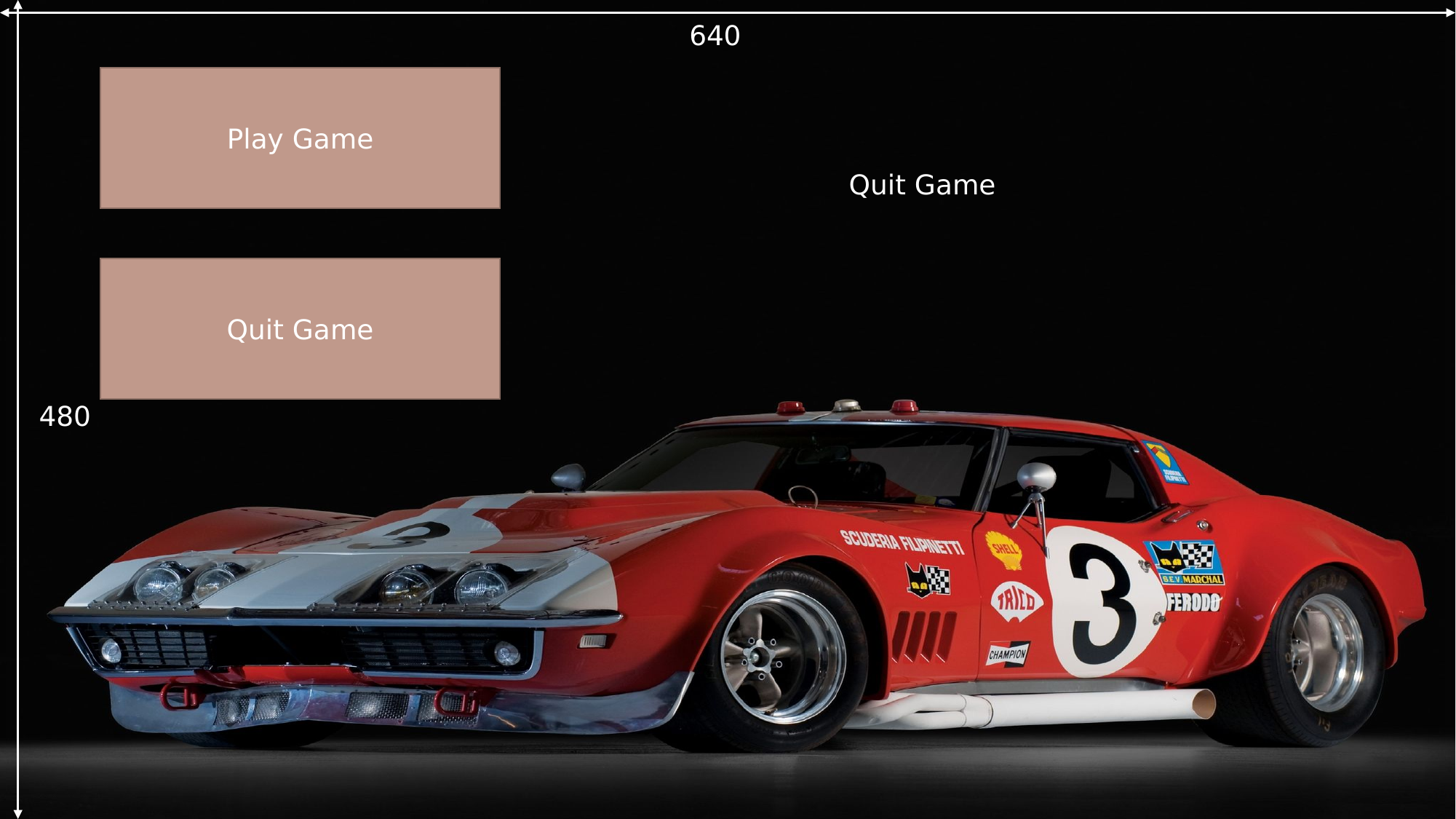

640
Play Game
Quit Game​
Quit Game
480